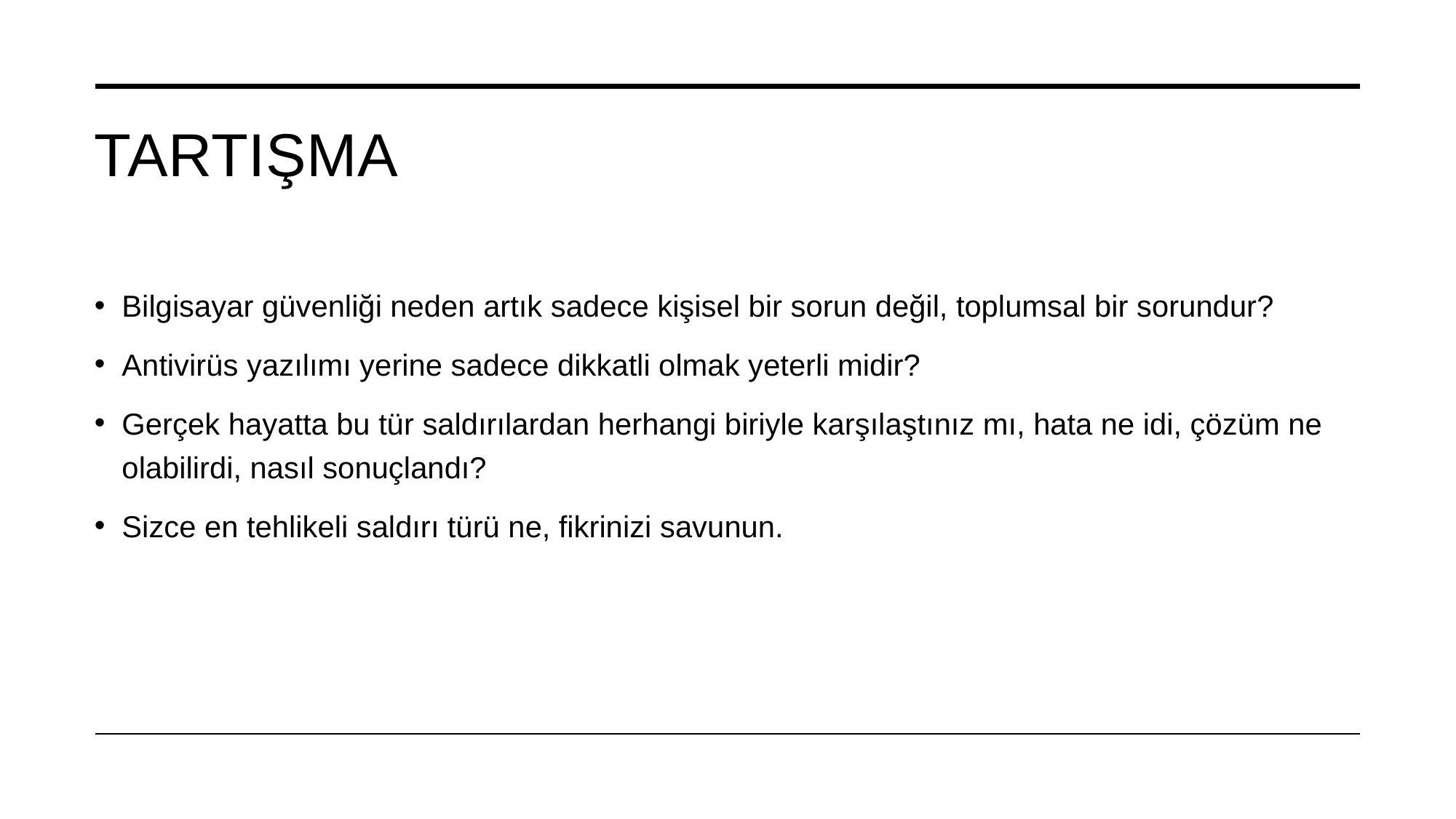

# Tartışma
Bilgisayar güvenliği neden artık sadece kişisel bir sorun değil, toplumsal bir sorundur?
Antivirüs yazılımı yerine sadece dikkatli olmak yeterli midir?
Gerçek hayatta bu tür saldırılardan herhangi biriyle karşılaştınız mı, hata ne idi, çözüm ne olabilirdi, nasıl sonuçlandı?
Sizce en tehlikeli saldırı türü ne, fikrinizi savunun.